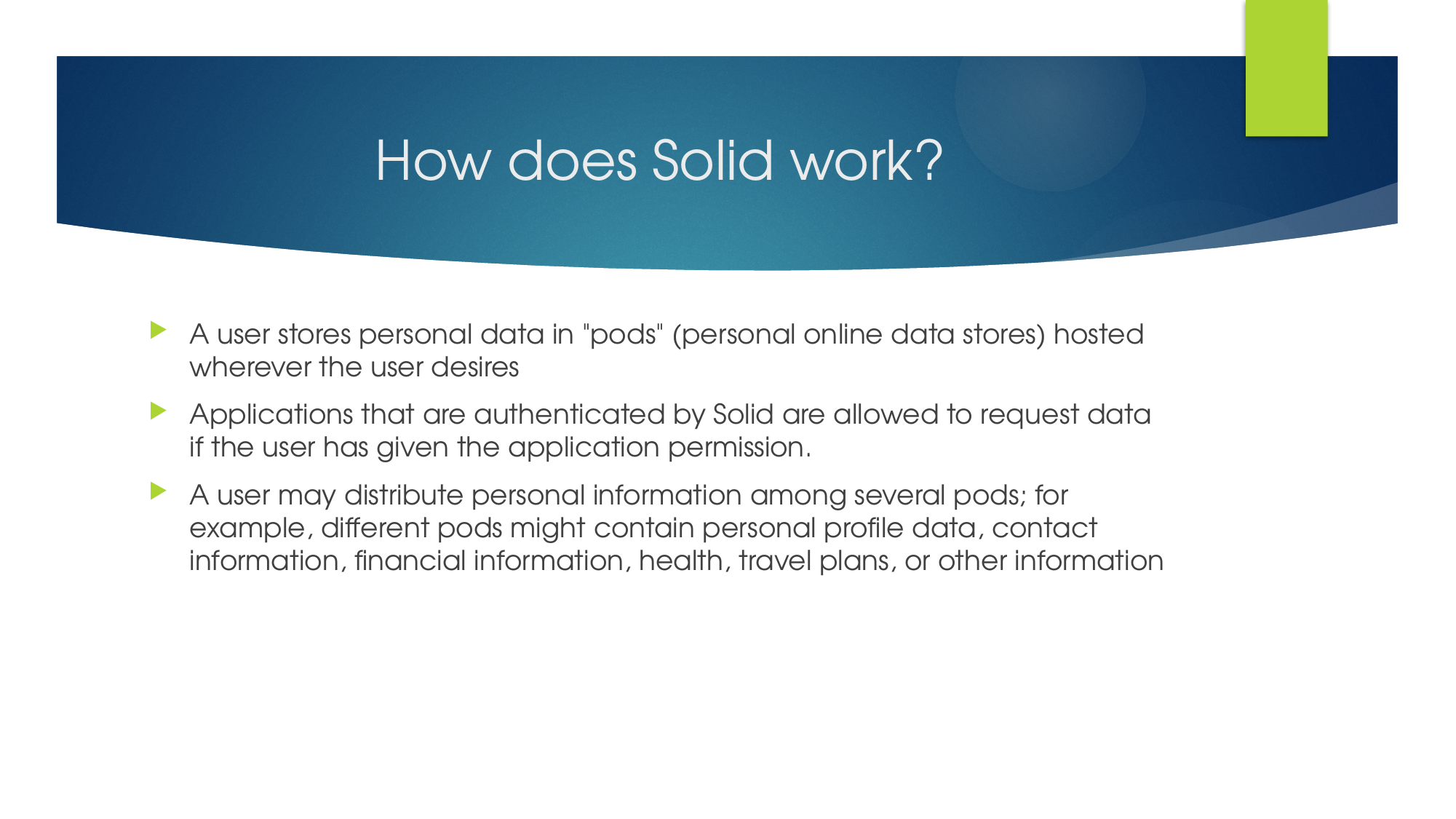

# How does Solid work?
A user stores personal data in "pods" (personal online data stores) hosted wherever the user desires
Applications that are authenticated by Solid are allowed to request data if the user has given the application permission.
A user may distribute personal information among several pods; for example, different pods might contain personal profile data, contact information, financial information, health, travel plans, or other information